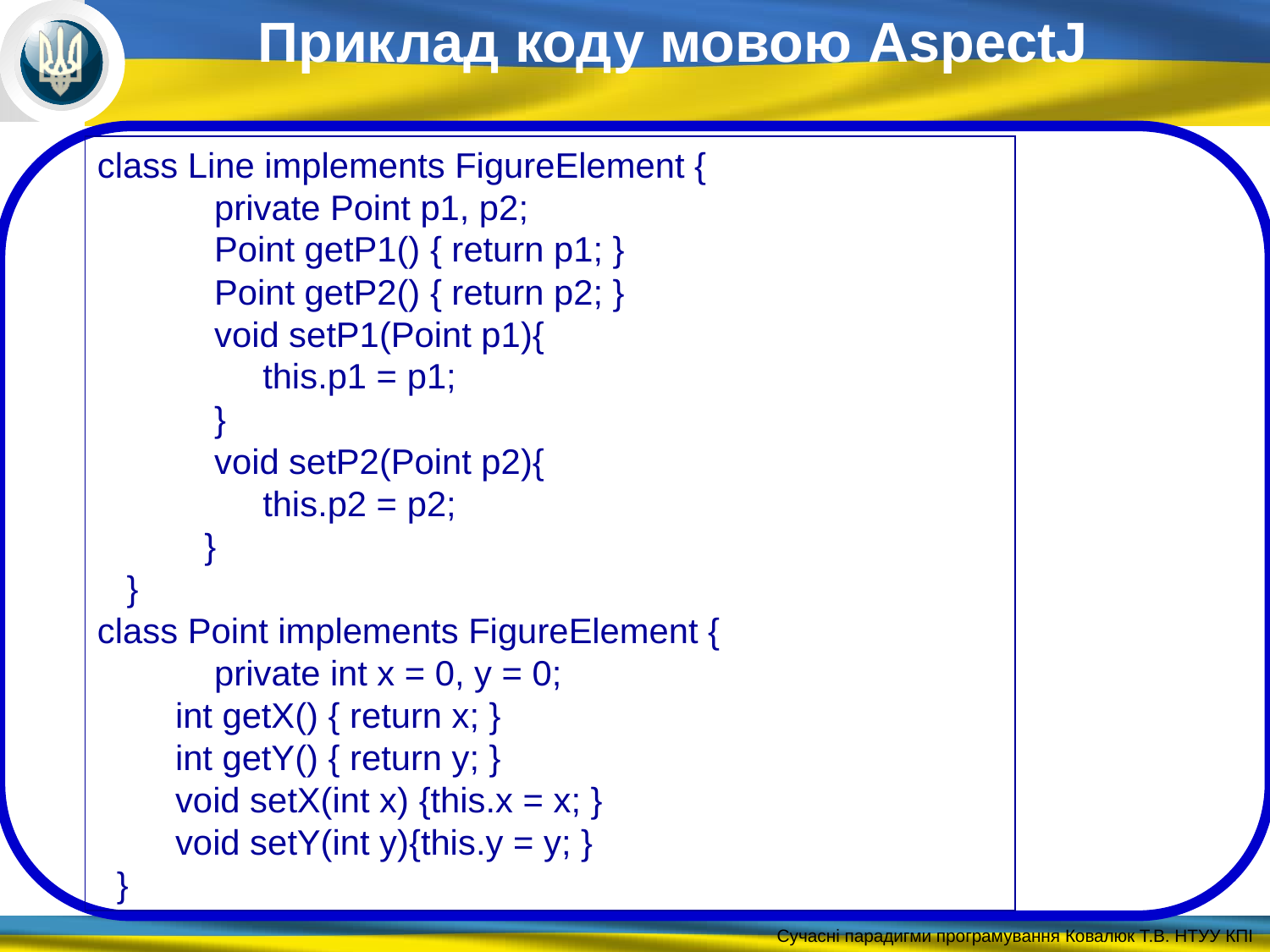

Приклад коду мовою AspectJ
class Line implements FigureElement {
            private Point p1, p2;
            Point getP1() { return p1; }
            Point getP2() { return p2; }
            void setP1(Point p1){
                 this.p1 = p1;
            }
            void setP2(Point p2){
                 this.p2 = p2;
           }
   }
class Point implements FigureElement {
            private int x = 0, y = 0;
        int getX() { return x; }
        int getY() { return y; }
        void setX(int x) {this.x = x; }
        void setY(int y){this.y = y; }
  }